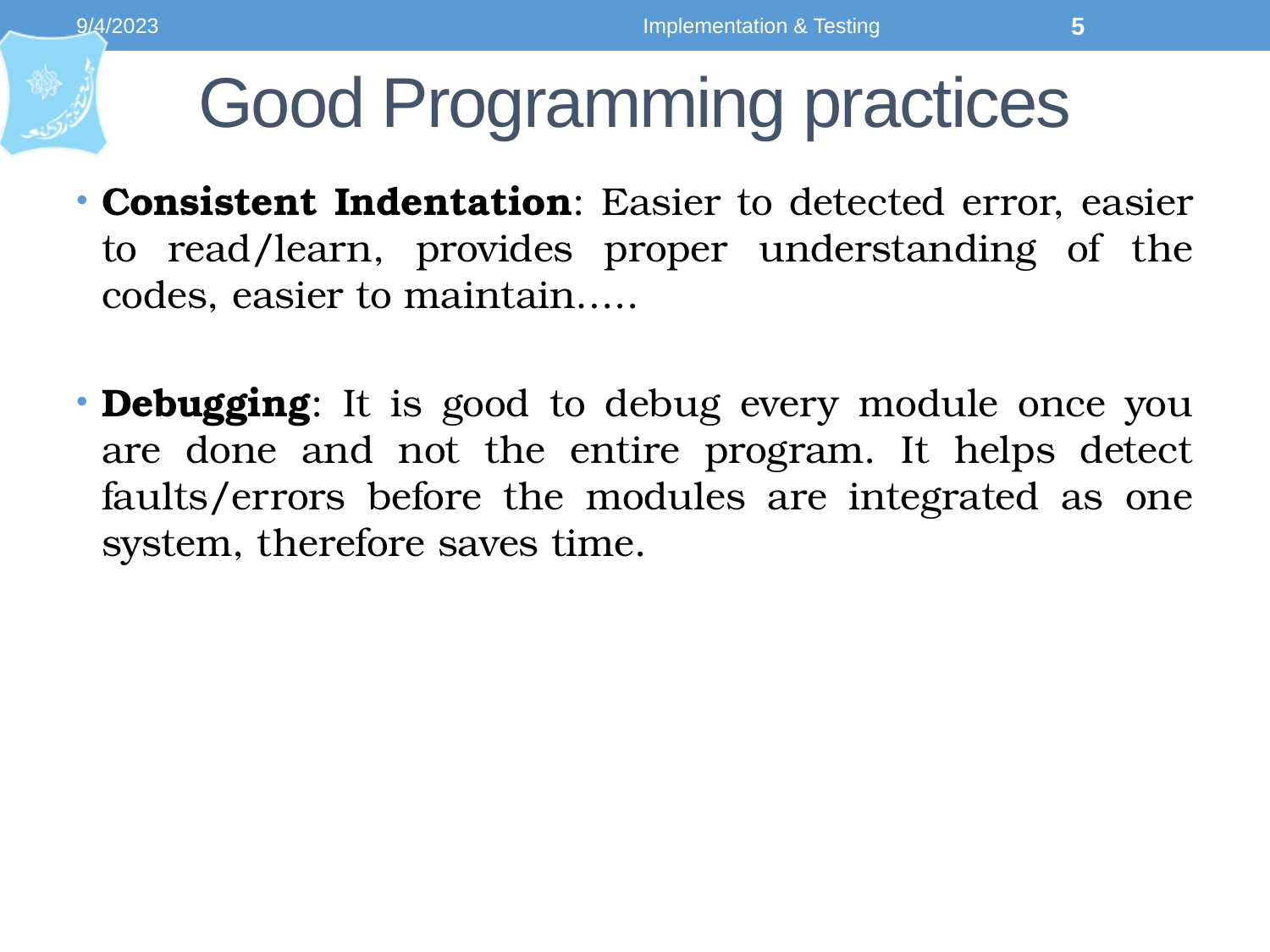

9/4/2023
Implementation & Testing
5
# Good Programming practices
Consistent Indentation: Easier to detected error, easier to read/learn, provides proper understanding of the codes, easier to maintain…..

Debugging: It is good to debug every module once you are done and not the entire program. It helps detect faults/errors before the modules are integrated as one system, therefore saves time.